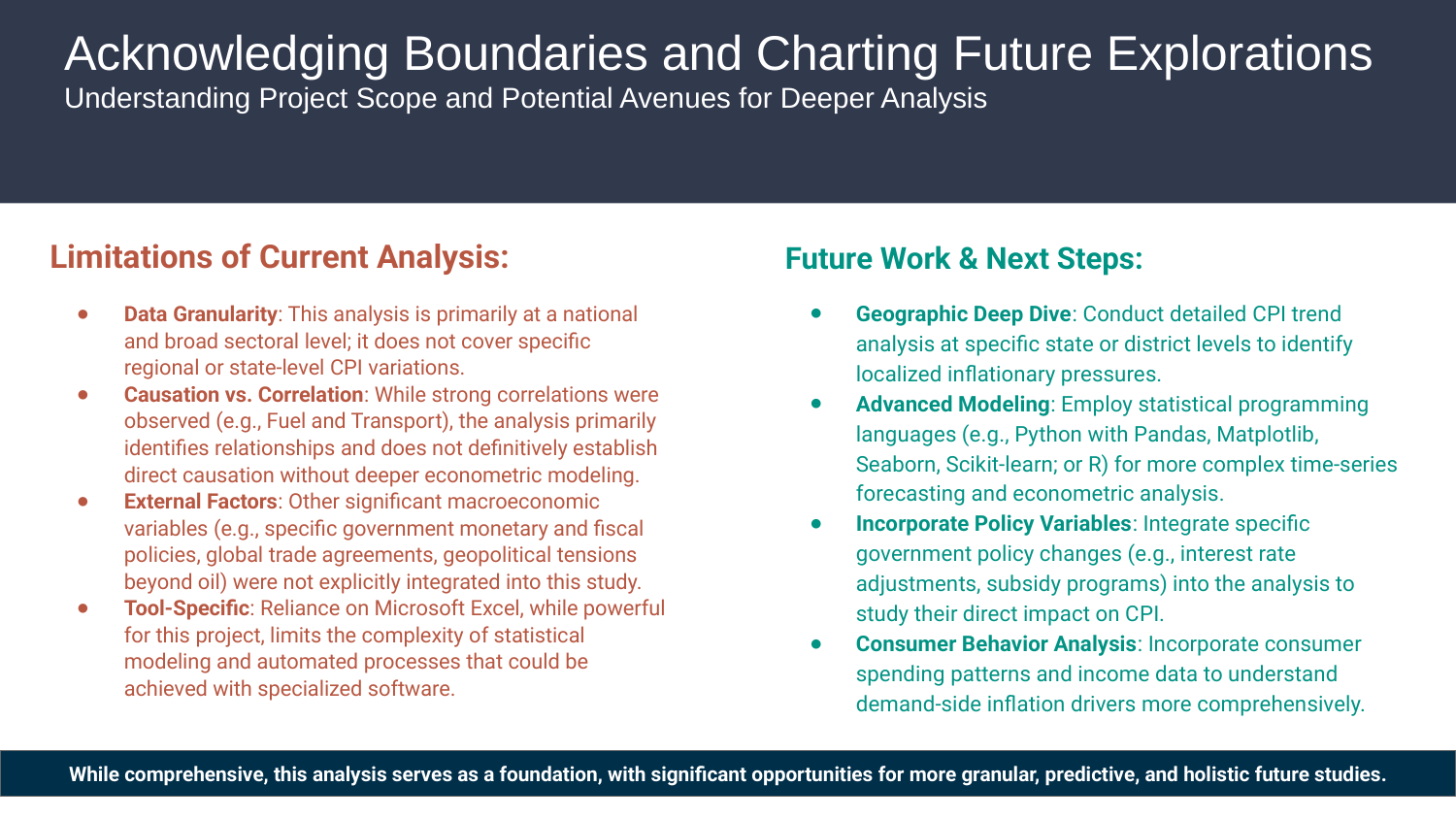

# Acknowledging Boundaries and Charting Future Explorations
Understanding Project Scope and Potential Avenues for Deeper Analysis
Limitations of Current Analysis:
Data Granularity: This analysis is primarily at a national and broad sectoral level; it does not cover specific regional or state-level CPI variations.
Causation vs. Correlation: While strong correlations were observed (e.g., Fuel and Transport), the analysis primarily identifies relationships and does not definitively establish direct causation without deeper econometric modeling.
External Factors: Other significant macroeconomic variables (e.g., specific government monetary and fiscal policies, global trade agreements, geopolitical tensions beyond oil) were not explicitly integrated into this study.
Tool-Specific: Reliance on Microsoft Excel, while powerful for this project, limits the complexity of statistical modeling and automated processes that could be achieved with specialized software.
Future Work & Next Steps:
Geographic Deep Dive: Conduct detailed CPI trend analysis at specific state or district levels to identify localized inflationary pressures.
Advanced Modeling: Employ statistical programming languages (e.g., Python with Pandas, Matplotlib, Seaborn, Scikit-learn; or R) for more complex time-series forecasting and econometric analysis.
Incorporate Policy Variables: Integrate specific government policy changes (e.g., interest rate adjustments, subsidy programs) into the analysis to study their direct impact on CPI.
Consumer Behavior Analysis: Incorporate consumer spending patterns and income data to understand demand-side inflation drivers more comprehensively.
While comprehensive, this analysis serves as a foundation, with significant opportunities for more granular, predictive, and holistic future studies.